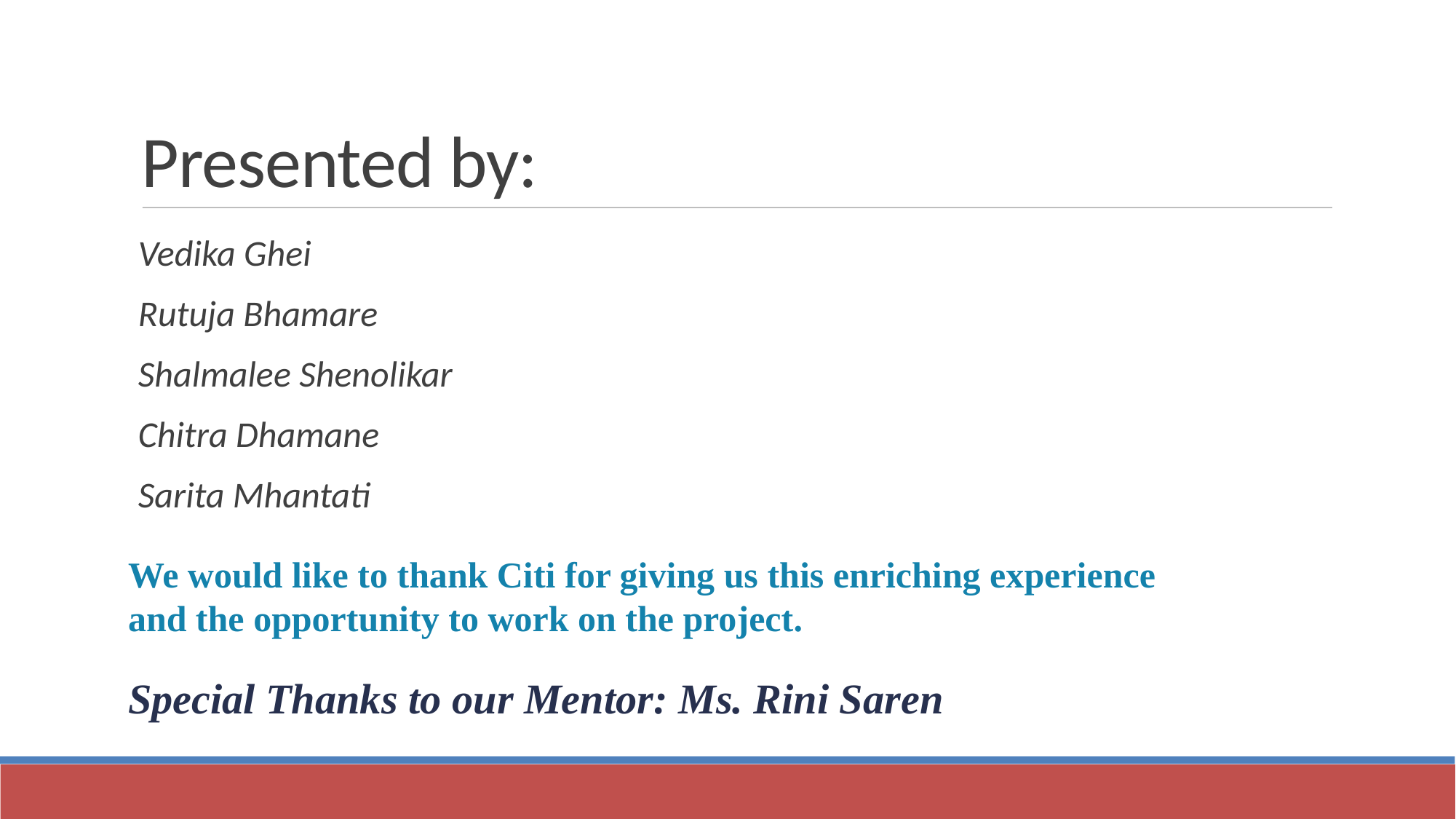

Presented by:
Vedika Ghei
Rutuja Bhamare
Shalmalee Shenolikar
Chitra Dhamane
Sarita Mhantati
We would like to thank Citi for giving us this enriching experience and the opportunity to work on the project.
Special Thanks to our Mentor: Ms. Rini Saren